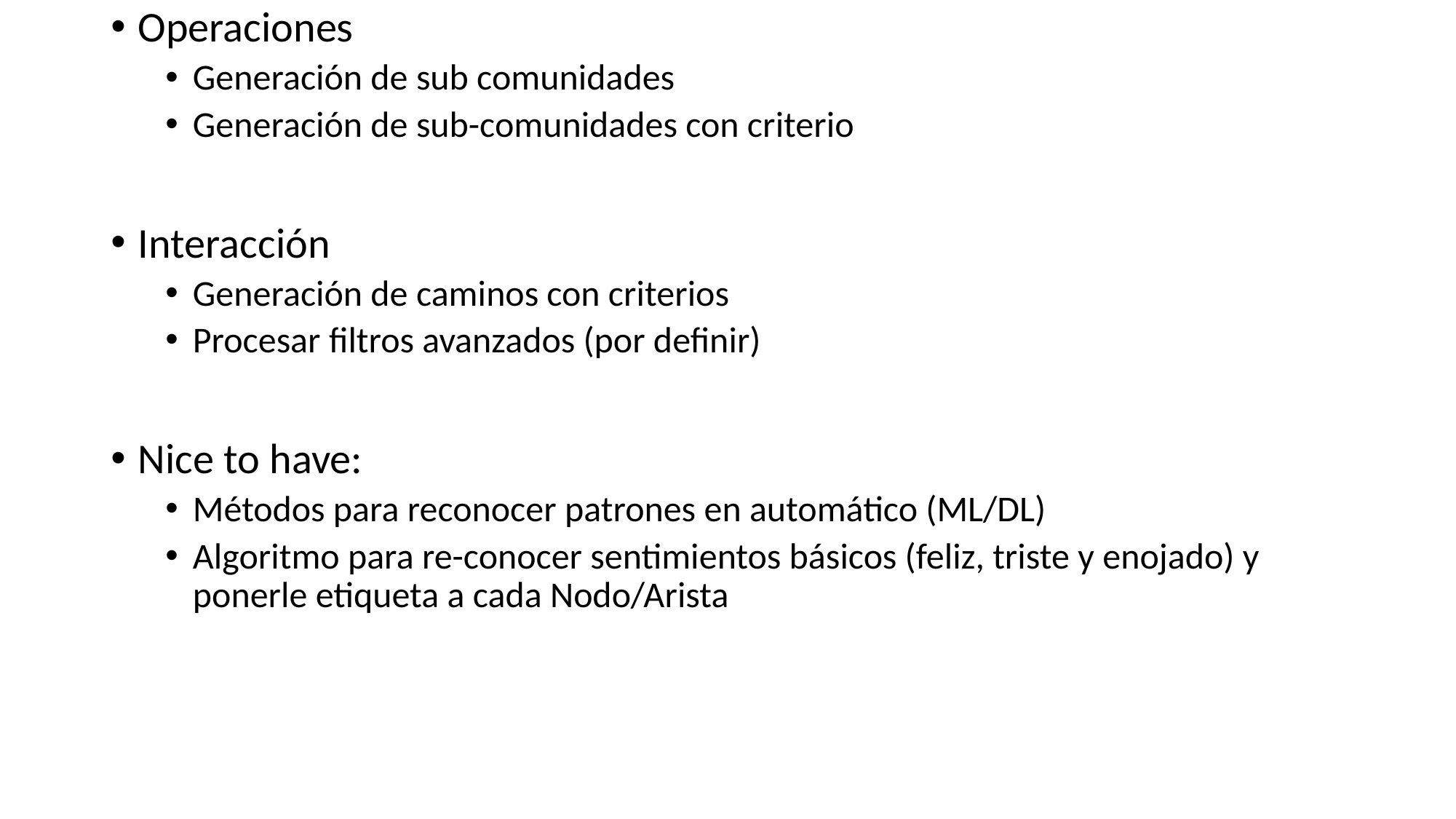

Operaciones
Generación de sub comunidades
Generación de sub-comunidades con criterio

Interacción
Generación de caminos con criterios
Procesar filtros avanzados (por definir)

Nice to have:
Métodos para reconocer patrones en automático (ML/DL)
Algoritmo para re-conocer sentimientos básicos (feliz, triste y enojado) y ponerle etiqueta a cada Nodo/Arista